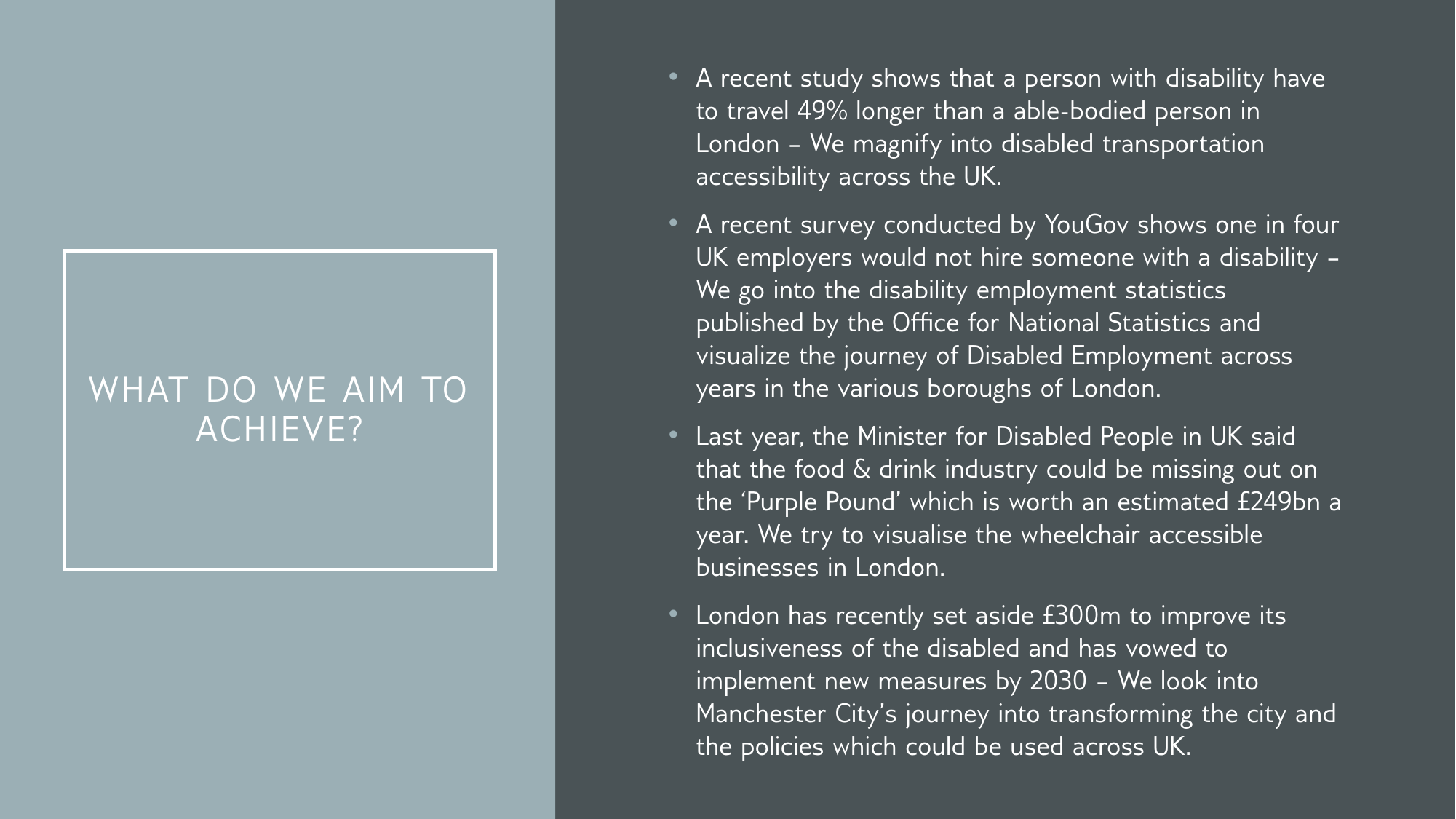

A recent study shows that a person with disability have to travel 49% longer than a able-bodied person in London – We magnify into disabled transportation accessibility across the UK.
A recent survey conducted by YouGov shows one in four UK employers would not hire someone with a disability – We go into the disability employment statistics published by the Office for National Statistics and visualize the journey of Disabled Employment across years in the various boroughs of London.
Last year, the Minister for Disabled People in UK said that the food & drink industry could be missing out on the ‘Purple Pound’ which is worth an estimated £249bn a year. We try to visualise the wheelchair accessible businesses in London.
London has recently set aside £300m to improve its inclusiveness of the disabled and has vowed to implement new measures by 2030 – We look into Manchester City’s journey into transforming the city and the policies which could be used across UK.

# What do we aim to achieve?